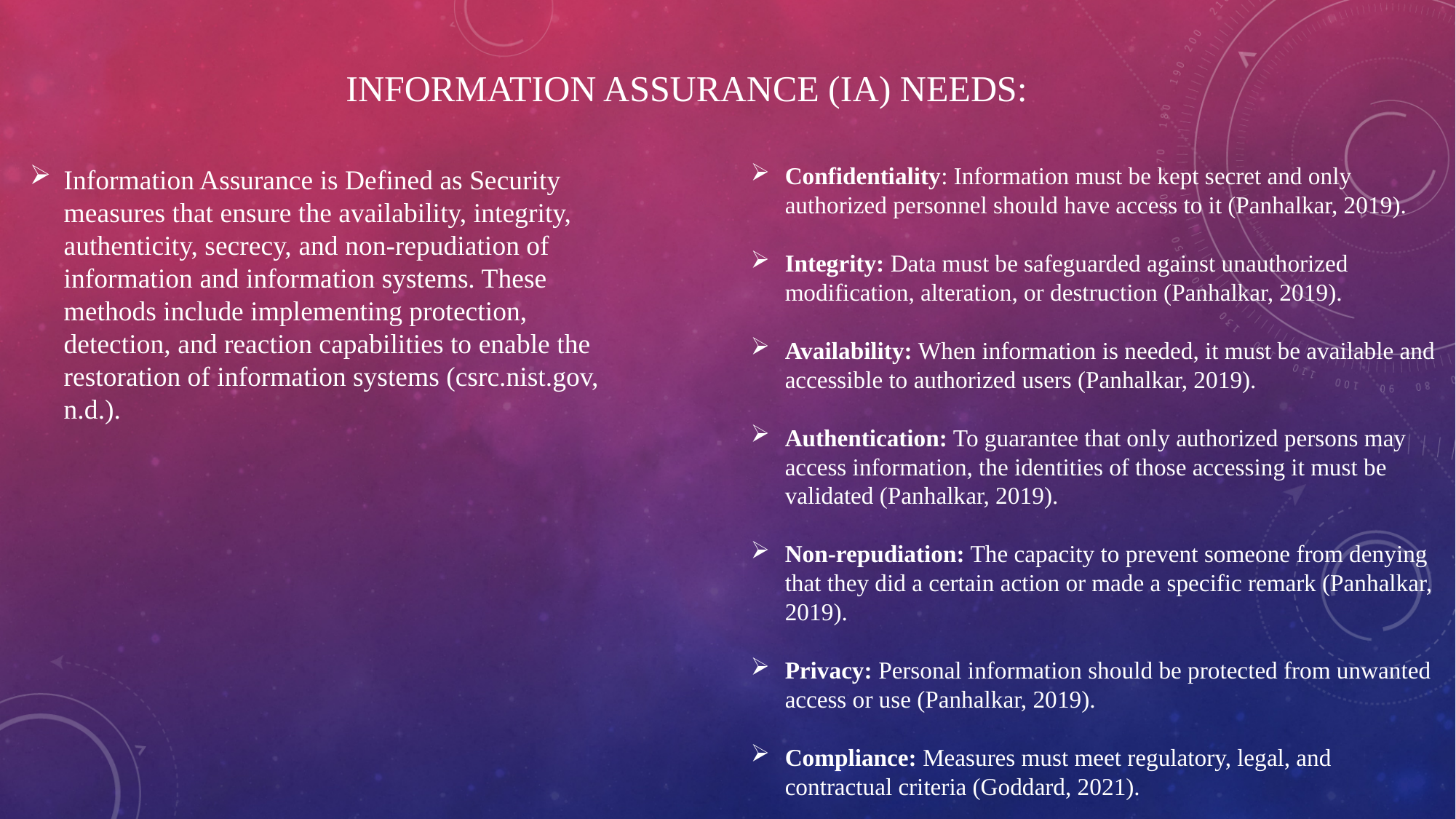

# Information assurance (IA) needs:
Information Assurance is Defined as Security measures that ensure the availability, integrity, authenticity, secrecy, and non-repudiation of information and information systems. These methods include implementing protection, detection, and reaction capabilities to enable the restoration of information systems (csrc.nist.gov, n.d.).
Confidentiality: Information must be kept secret and only authorized personnel should have access to it (Panhalkar, 2019).

Integrity: Data must be safeguarded against unauthorized modification, alteration, or destruction (Panhalkar, 2019).

Availability: When information is needed, it must be available and accessible to authorized users (Panhalkar, 2019).

Authentication: To guarantee that only authorized persons may access information, the identities of those accessing it must be validated (Panhalkar, 2019).

Non-repudiation: The capacity to prevent someone from denying that they did a certain action or made a specific remark (Panhalkar, 2019).

Privacy: Personal information should be protected from unwanted access or use (Panhalkar, 2019).

Compliance: Measures must meet regulatory, legal, and contractual criteria (Goddard, 2021).